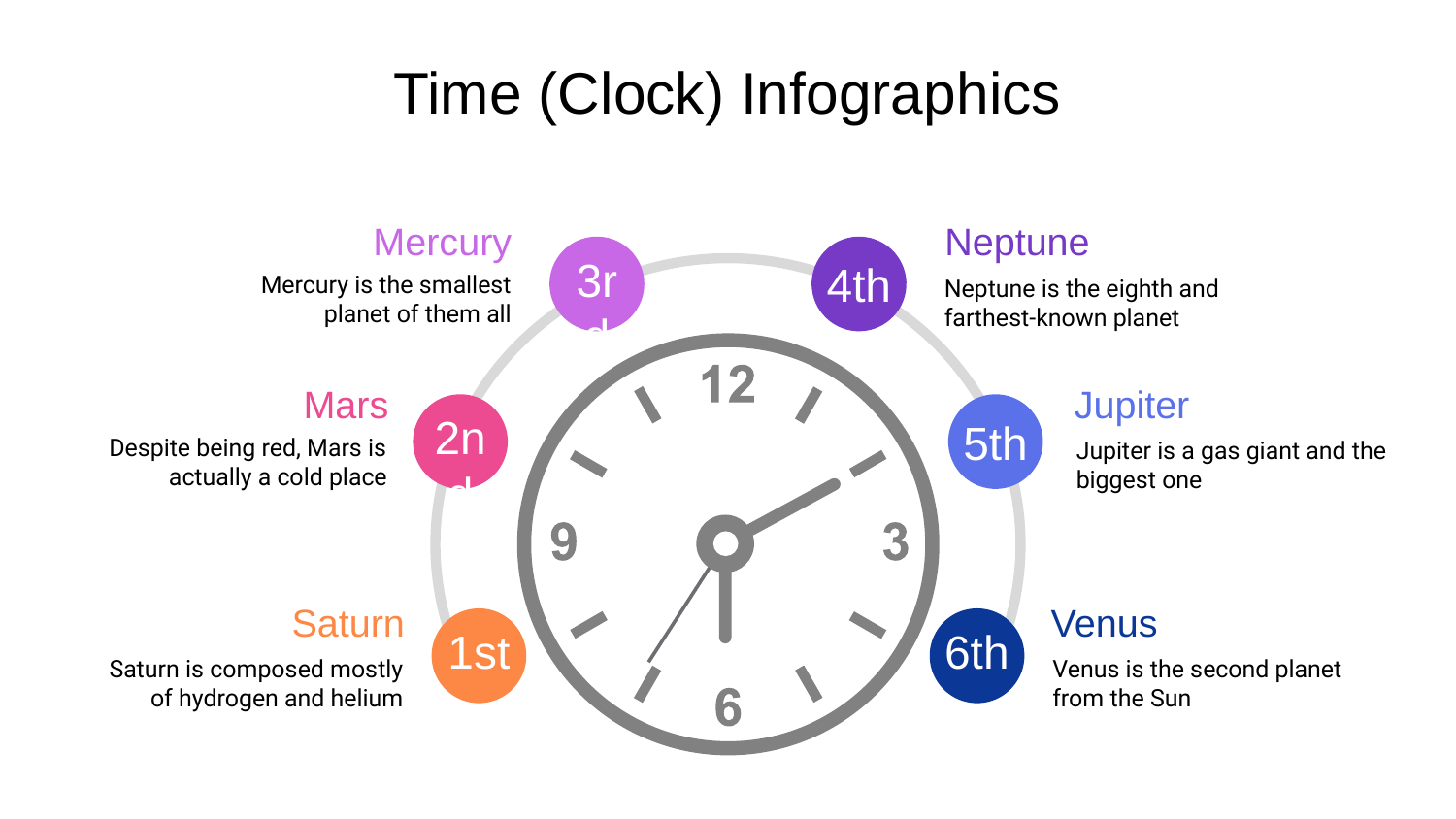

# Time (Clock) Infographics
Mercury
Neptune
3rd
4th

Mercury is the smallest planet of them all
Neptune is the eighth and farthest-known planet

Mars
Jupiter
2nd
5th
Despite being red, Mars is actually a cold place
Jupiter is a gas giant and the biggest one

Saturn
Venus
1st
6th
Saturn is composed mostly of hydrogen and helium

Venus is the second planet from the Sun